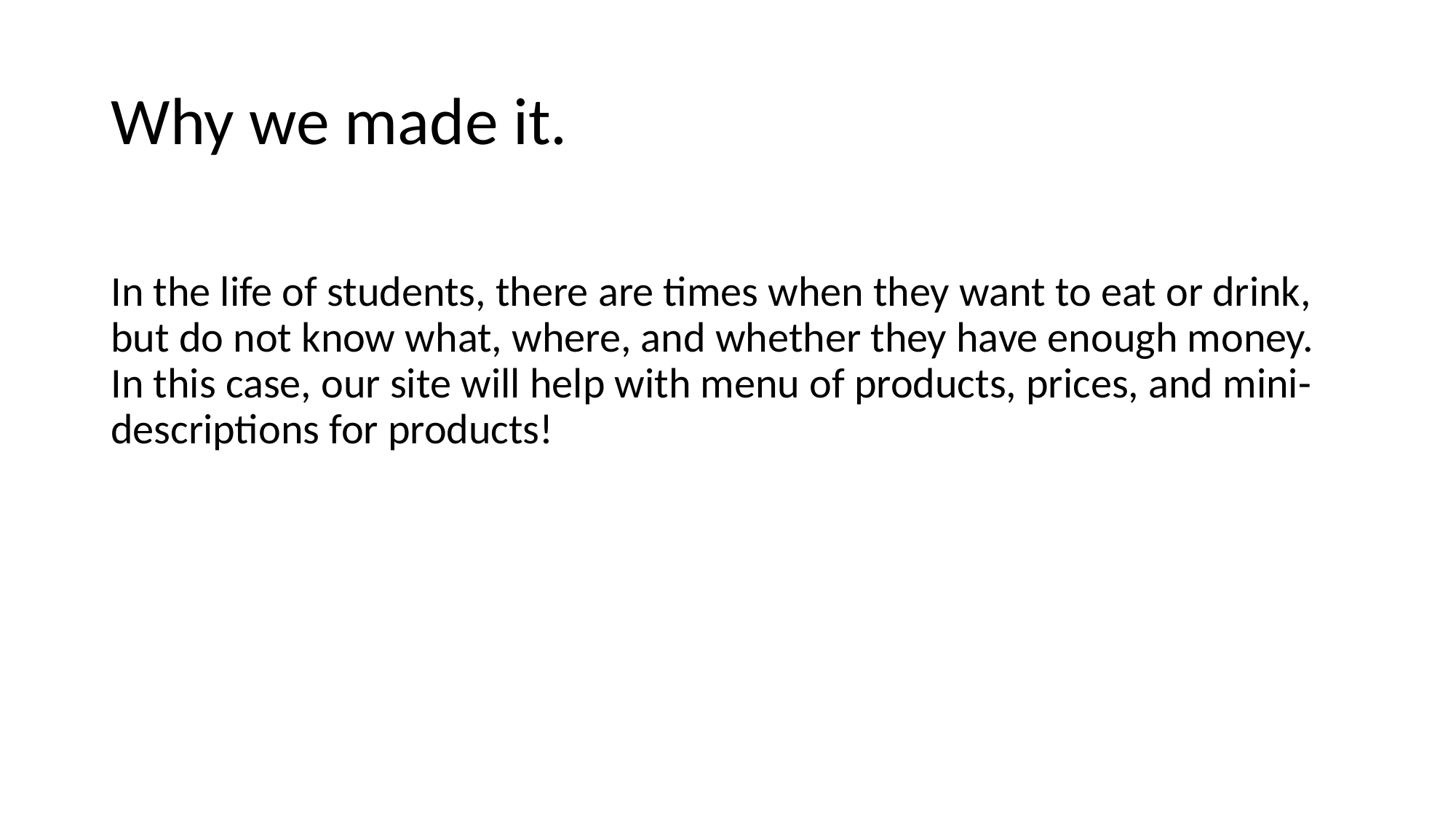

# Why we made it.
In the life of students, there are times when they want to eat or drink, but do not know what, where, and whether they have enough money. In this case, our site will help with menu of products, prices, and mini-descriptions for products!